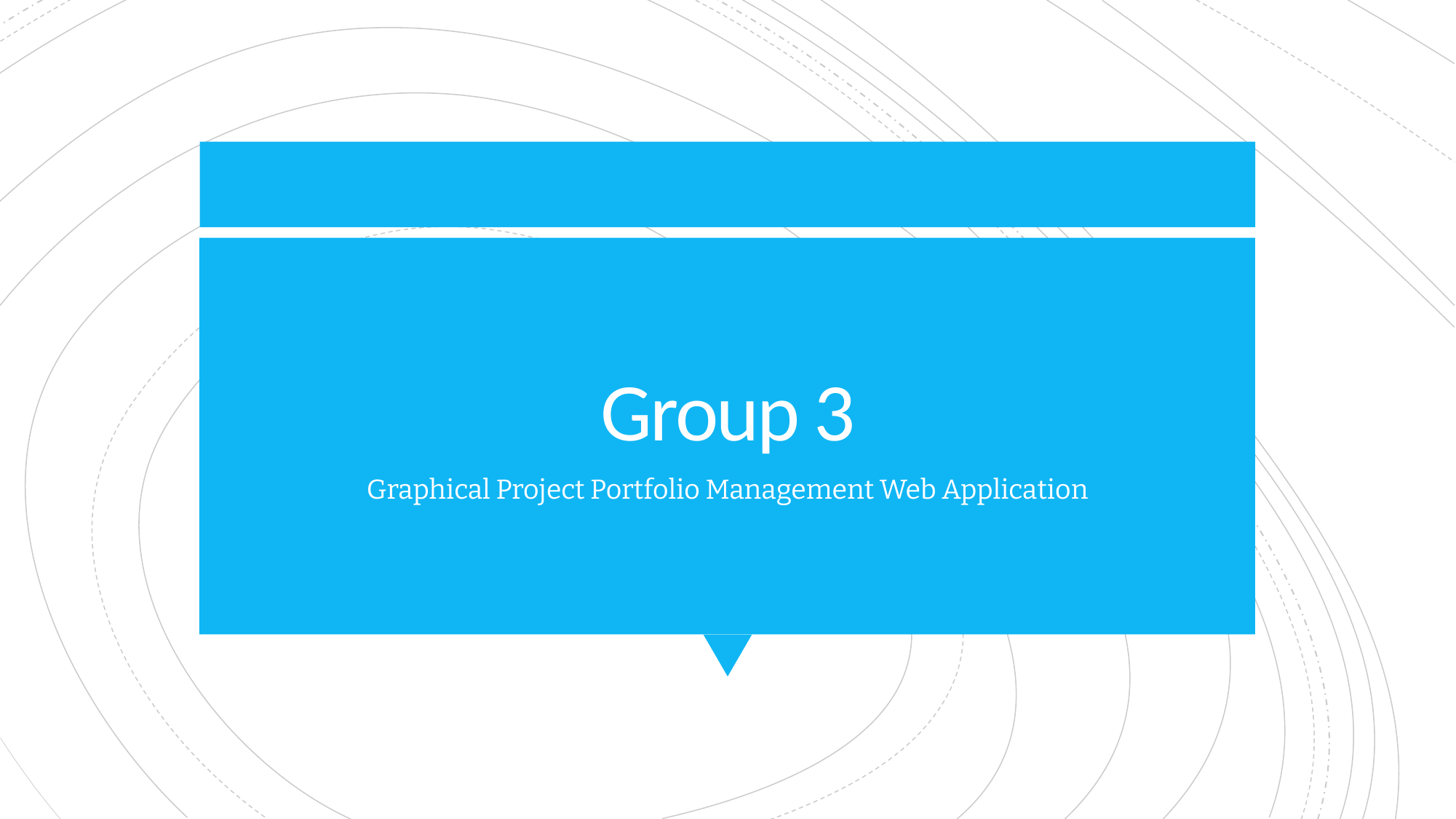

# Group 3
Graphical Project Portfolio Management Web Application